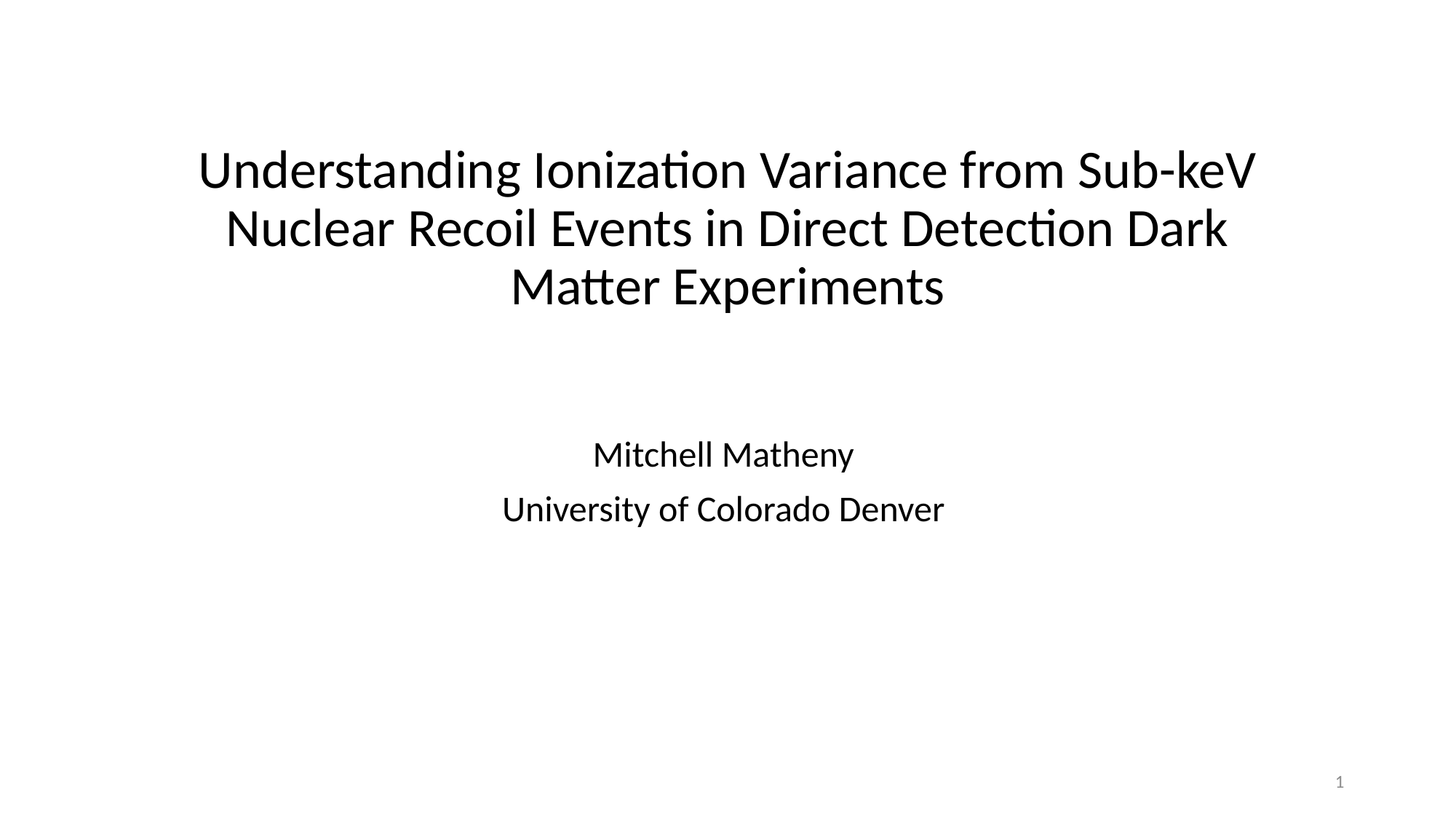

# Understanding Ionization Variance from Sub-keV Nuclear Recoil Events in Direct Detection Dark Matter Experiments
Mitchell Matheny
University of Colorado Denver
1